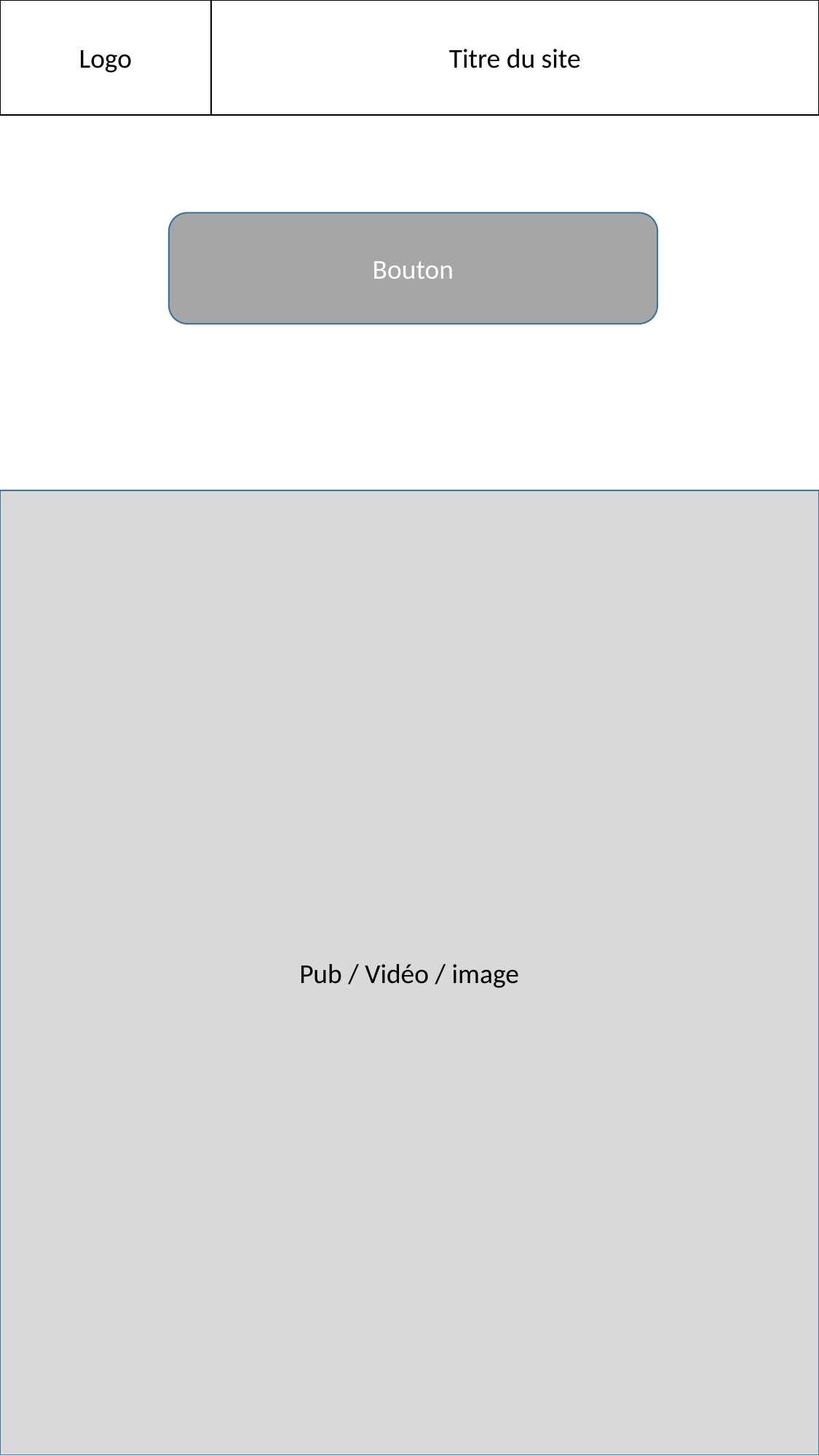

Logo
Titre du site
Bouton
Pub / Vidéo / image